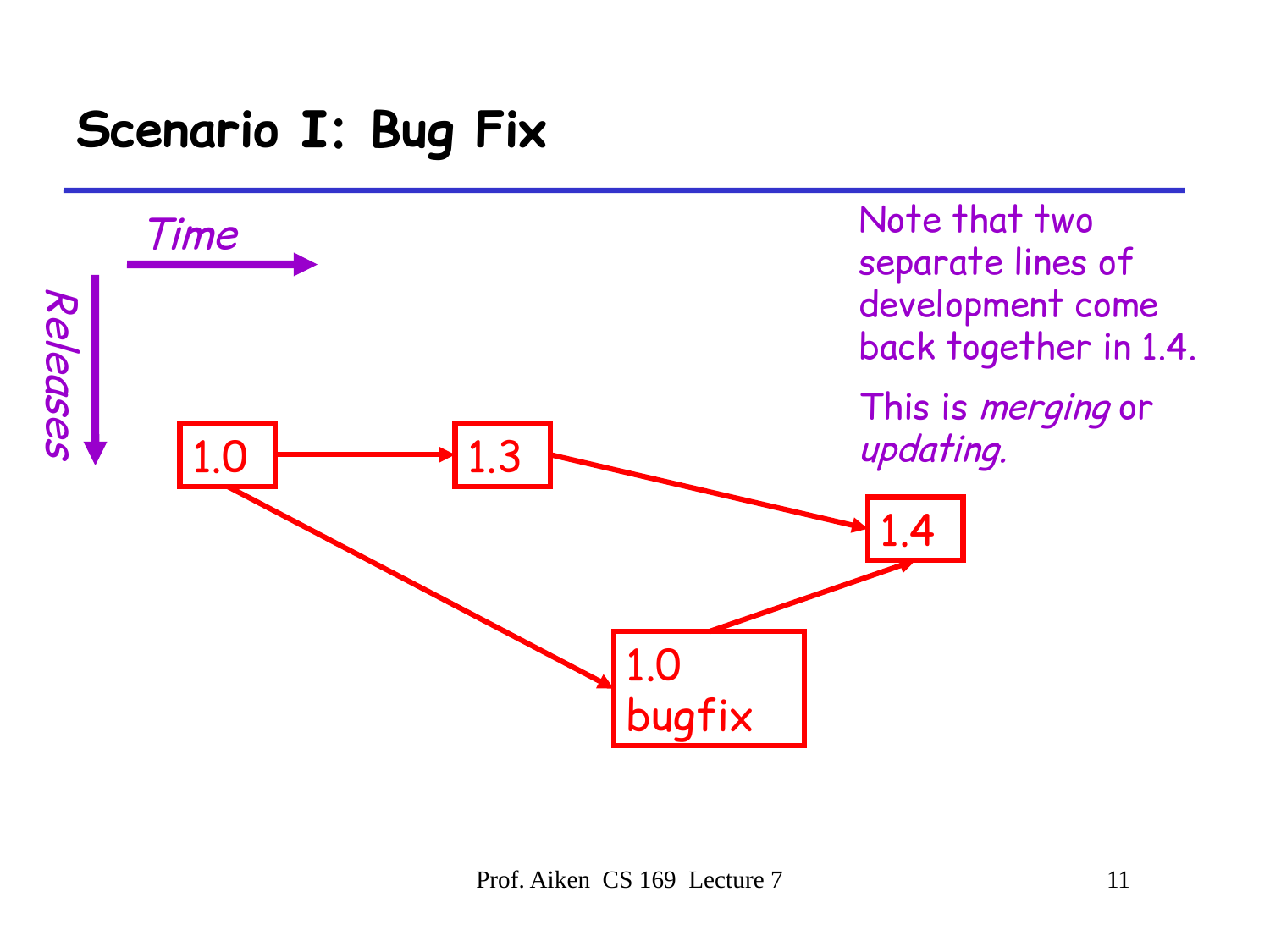

# Scenario I: Bug Fix
Note that two separate lines of development come back together in 1.4.
This is merging or updating.
Time

Releases

1.0
1.3
1.4
1.0 bugfix
Prof. Aiken  CS 169  Lecture 7
11